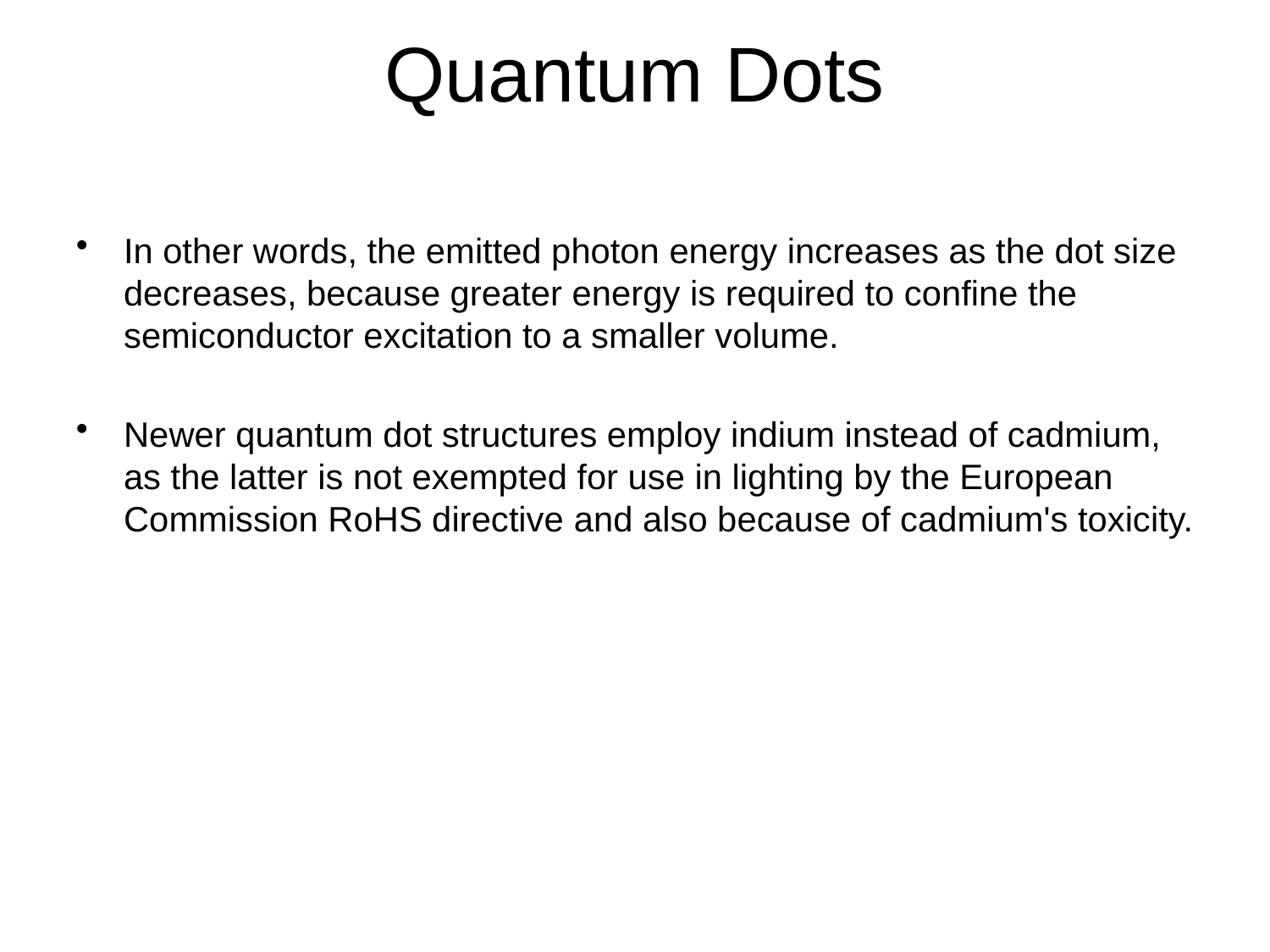

# Quantum Dots
In other words, the emitted photon energy increases as the dot size decreases, because greater energy is required to confine the semiconductor excitation to a smaller volume.

Newer quantum dot structures employ indium instead of cadmium, as the latter is not exempted for use in lighting by the European Commission RoHS directive and also because of cadmium's toxicity.